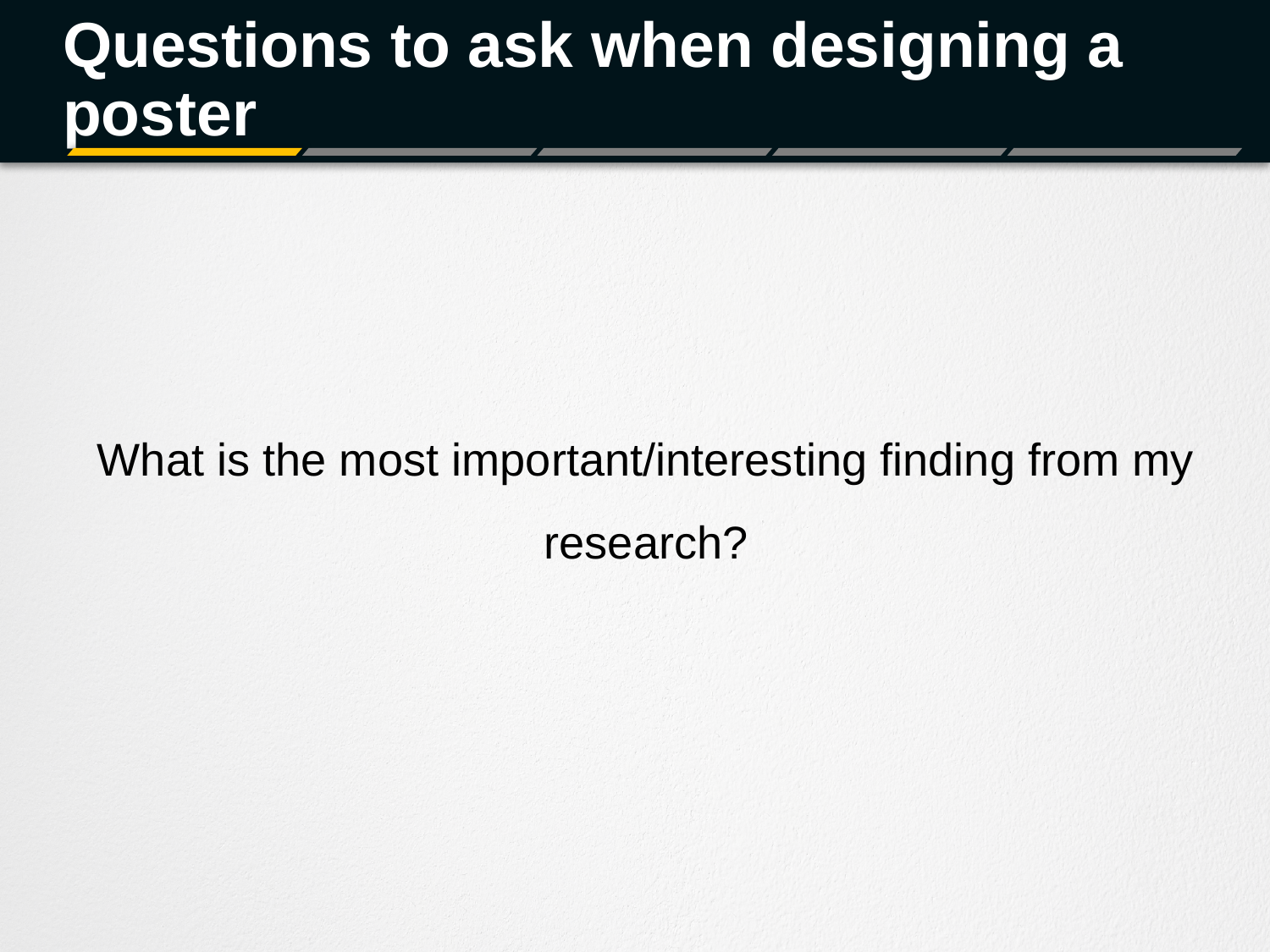

# Questions to ask when designing a poster

What is the most important/interesting finding from my research?